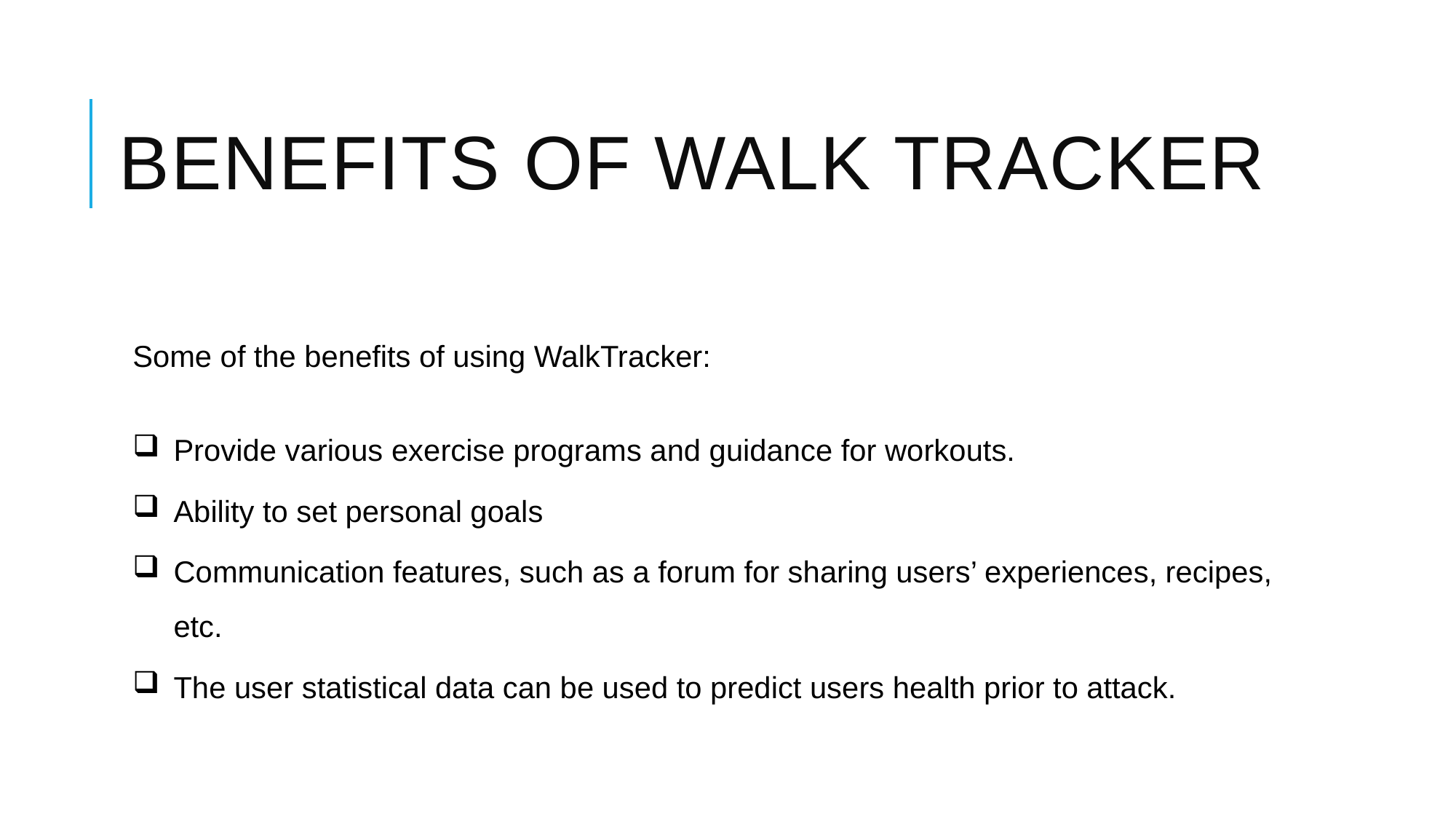

# Benefits of WALK TRACKER

Some of the benefits of using WalkTracker:

Provide various exercise programs and guidance for workouts.
Ability to set personal goals
Communication features, such as a forum for sharing users’ experiences, recipes, etc.
The user statistical data can be used to predict users health prior to attack.